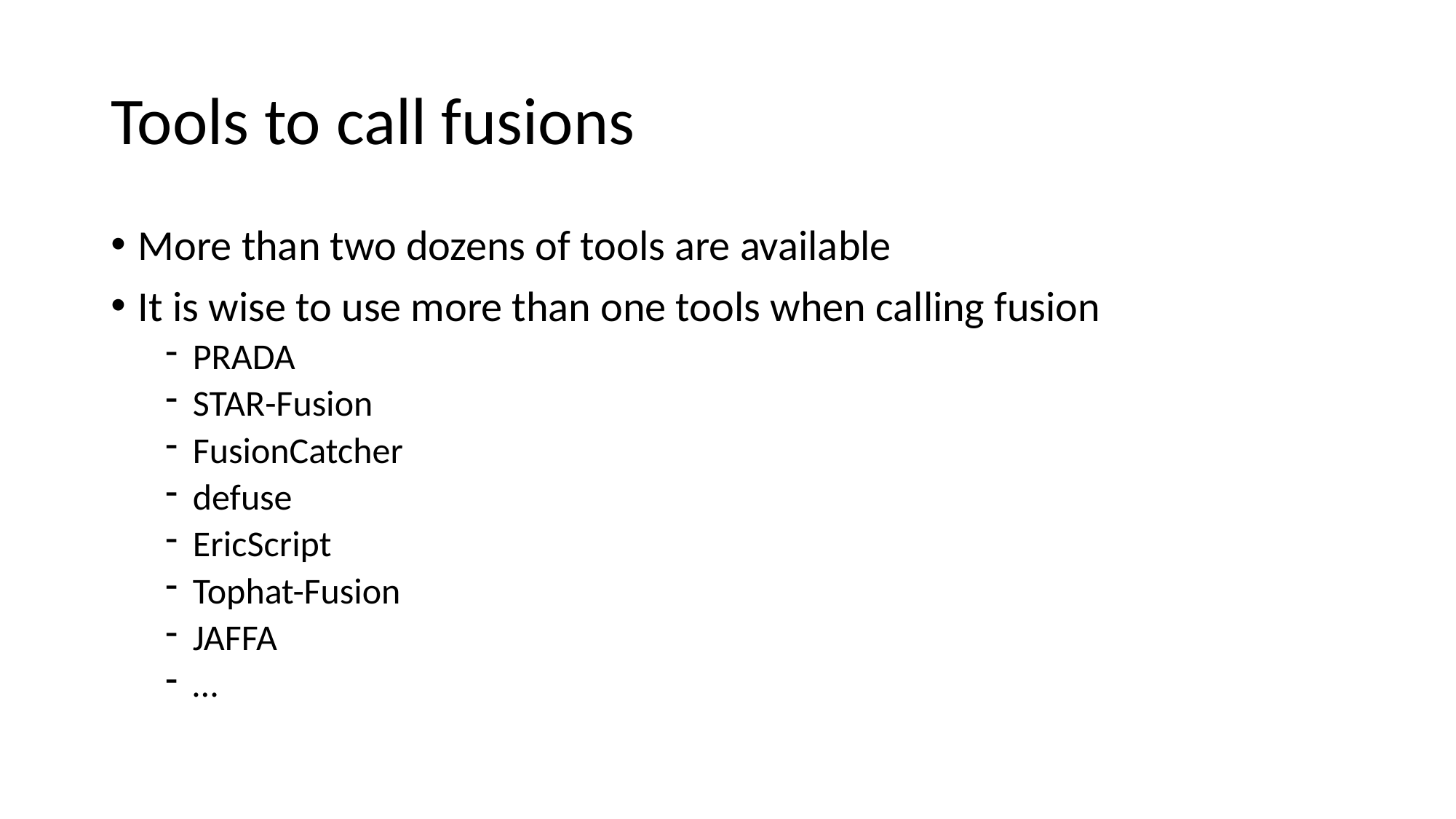

# Tools to call fusions
More than two dozens of tools are available
It is wise to use more than one tools when calling fusion
PRADA
STAR-Fusion
FusionCatcher
defuse
EricScript
Tophat-Fusion
JAFFA
…